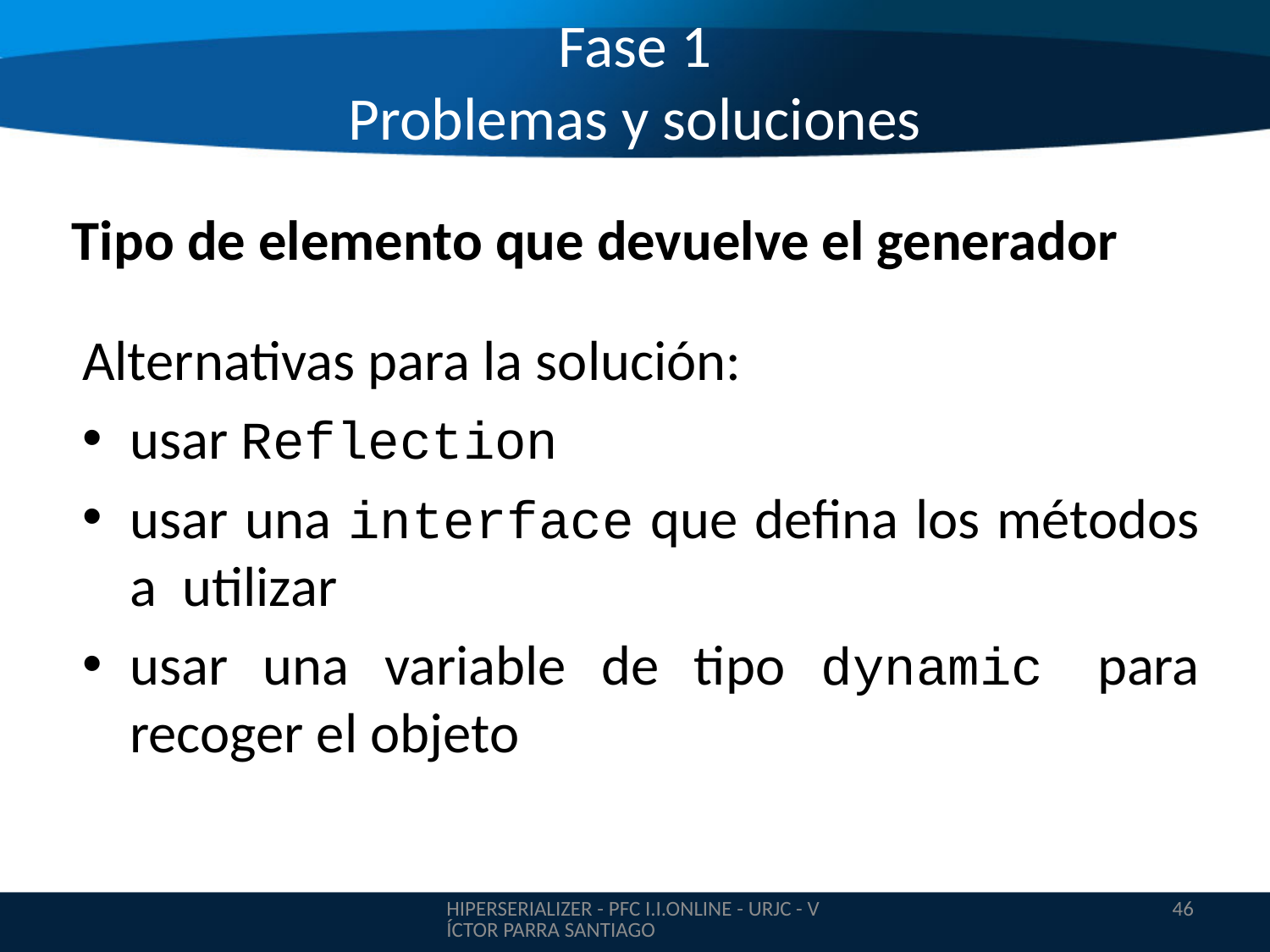

# Fase 1 Problemas y soluciones
Tipo de elemento que devuelve el generador

Alternativas para la solución:
usar Reflection
usar una interface que defina los métodos a  utilizar
usar una variable de tipo dynamic para recoger el objeto
HIPERSERIALIZER - PFC I.I.ONLINE - URJC - VÍCTOR PARRA SANTIAGO
46